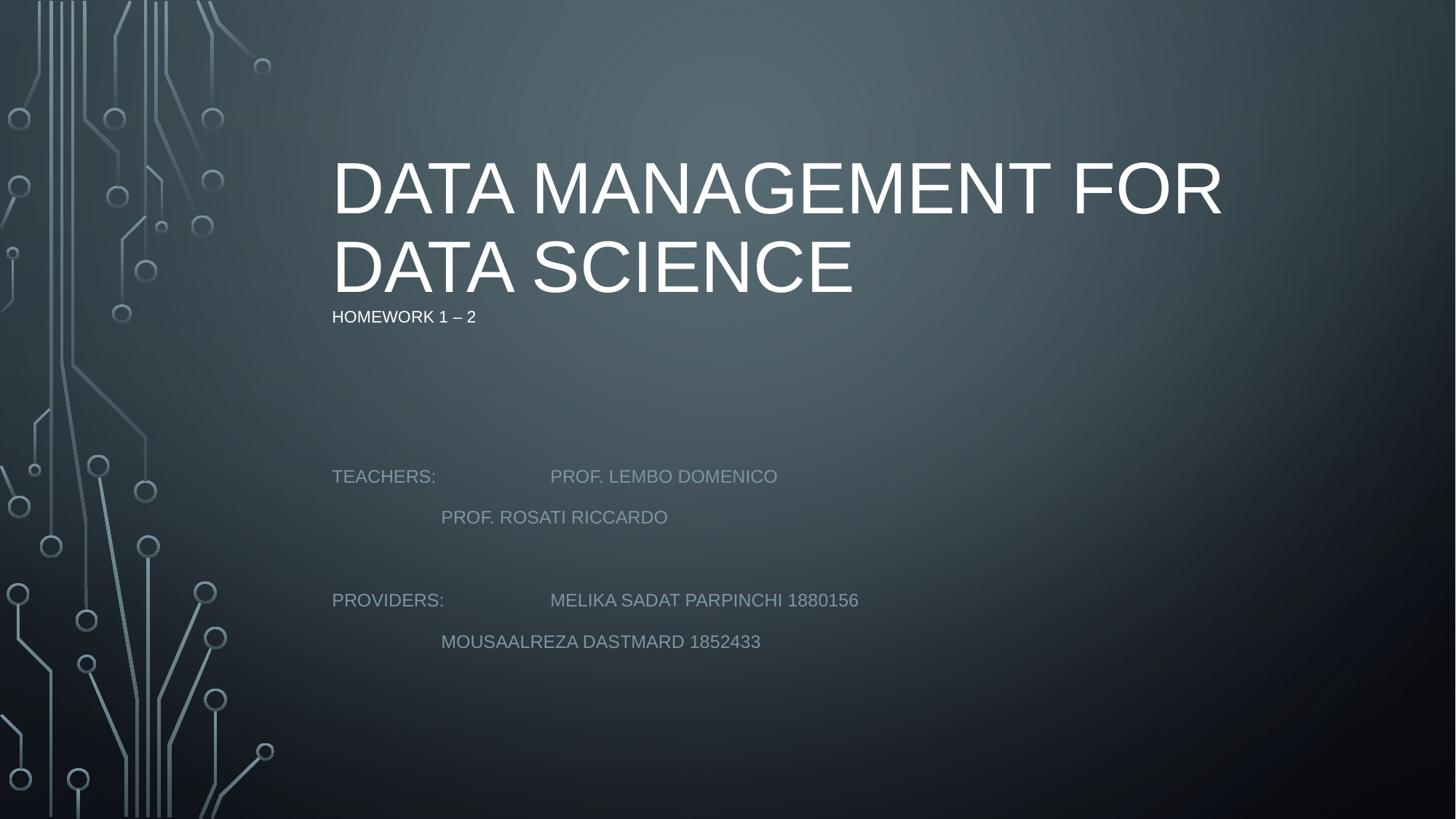

# Data Management for Data Science Homework 1 – 2
Teachers: 	Prof. Lembo Domenico
                 	Prof. Rosati Riccardo

Providers: 	Melika Sadat Parpinchi 1880156
	MousaAlreza dastmard 1852433